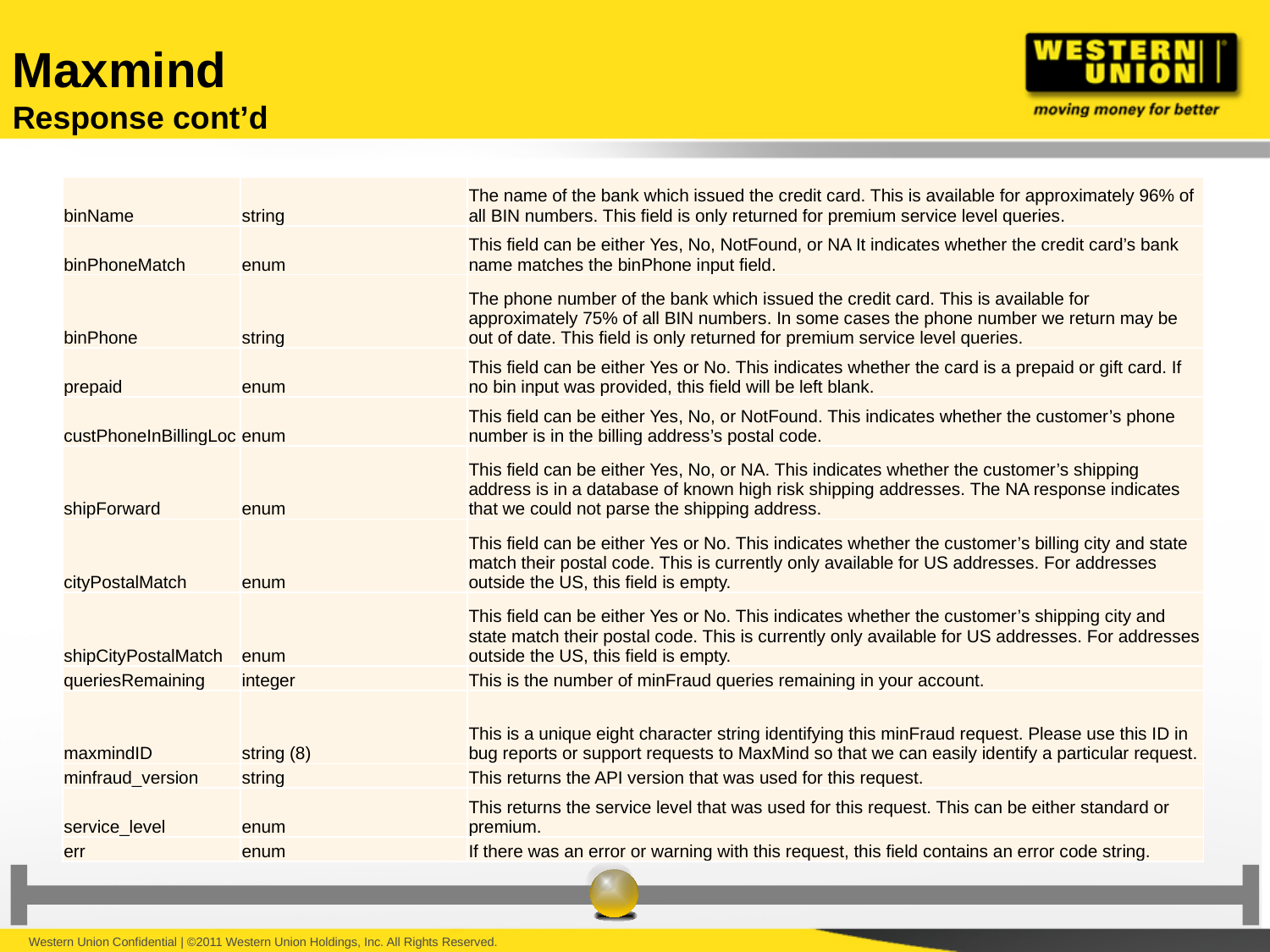

Maxmind
Response cont’d
| binName | string | The name of the bank which issued the credit card. This is available for approximately 96% of all BIN numbers. This field is only returned for premium service level queries. |
| --- | --- | --- |
| binPhoneMatch | enum | This field can be either Yes, No, NotFound, or NA It indicates whether the credit card’s bank name matches the binPhone input field. |
| binPhone | string | The phone number of the bank which issued the credit card. This is available for approximately 75% of all BIN numbers. In some cases the phone number we return may be out of date. This field is only returned for premium service level queries. |
| prepaid | enum | This field can be either Yes or No. This indicates whether the card is a prepaid or gift card. If no bin input was provided, this field will be left blank. |
| custPhoneInBillingLoc | enum | This field can be either Yes, No, or NotFound. This indicates whether the customer’s phone number is in the billing address’s postal code. |
| shipForward | enum | This field can be either Yes, No, or NA. This indicates whether the customer’s shipping address is in a database of known high risk shipping addresses. The NA response indicates that we could not parse the shipping address. |
| cityPostalMatch | enum | This field can be either Yes or No. This indicates whether the customer’s billing city and state match their postal code. This is currently only available for US addresses. For addresses outside the US, this field is empty. |
| shipCityPostalMatch | enum | This field can be either Yes or No. This indicates whether the customer’s shipping city and state match their postal code. This is currently only available for US addresses. For addresses outside the US, this field is empty. |
| queriesRemaining | integer | This is the number of minFraud queries remaining in your account. |
| maxmindID | string (8) | This is a unique eight character string identifying this minFraud request. Please use this ID in bug reports or support requests to MaxMind so that we can easily identify a particular request. |
| minfraud\_version | string | This returns the API version that was used for this request. |
| service\_level | enum | This returns the service level that was used for this request. This can be either standard or premium. |
| err | enum | If there was an error or warning with this request, this field contains an error code string. |